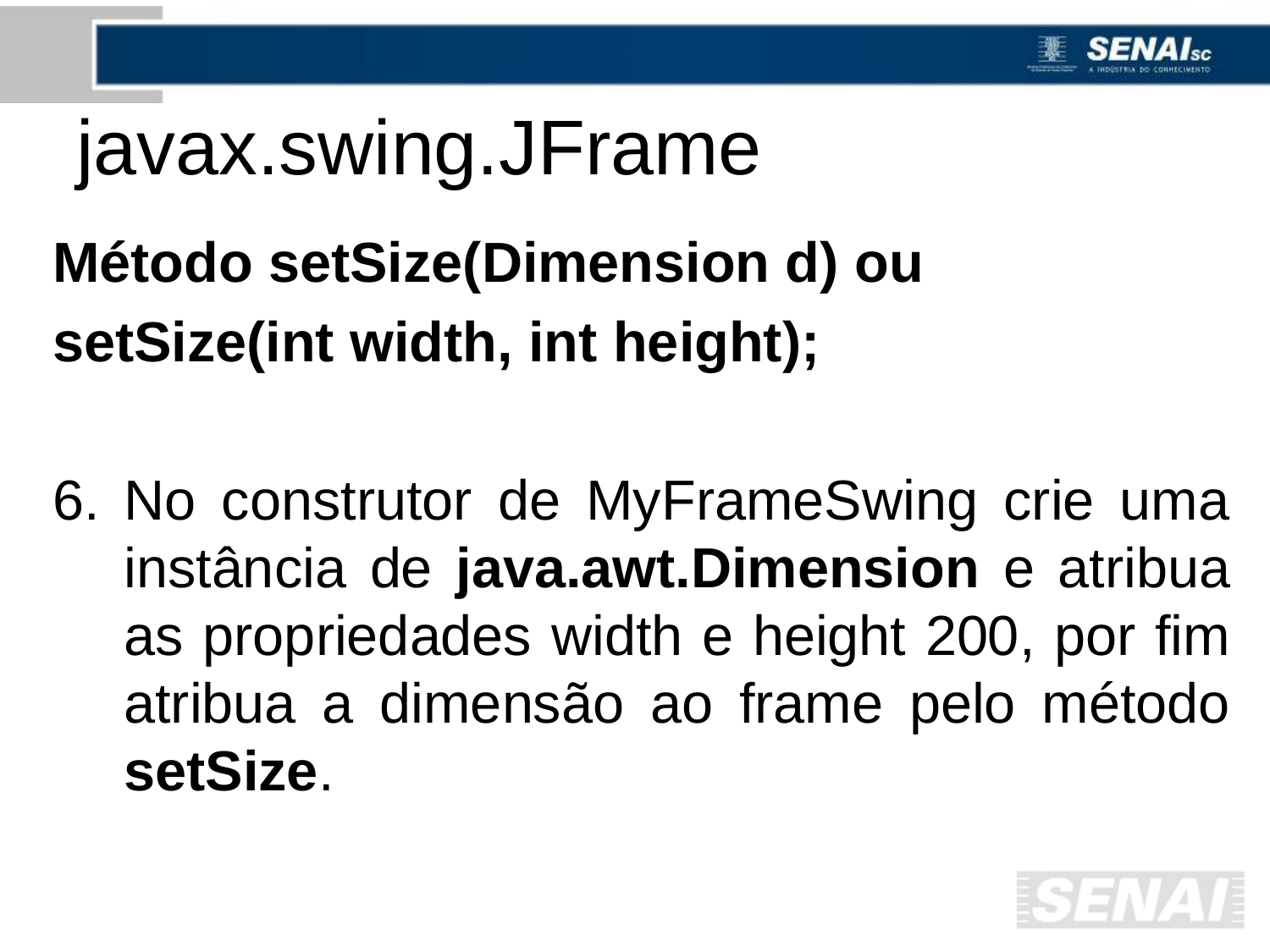

# javax.swing.JFrame
Método setSize(Dimension d) ou
setSize(int width, int height);

No construtor de MyFrameSwing crie uma instância de java.awt.Dimension e atribua as propriedades width e height 200, por fim atribua a dimensão ao frame pelo método setSize.